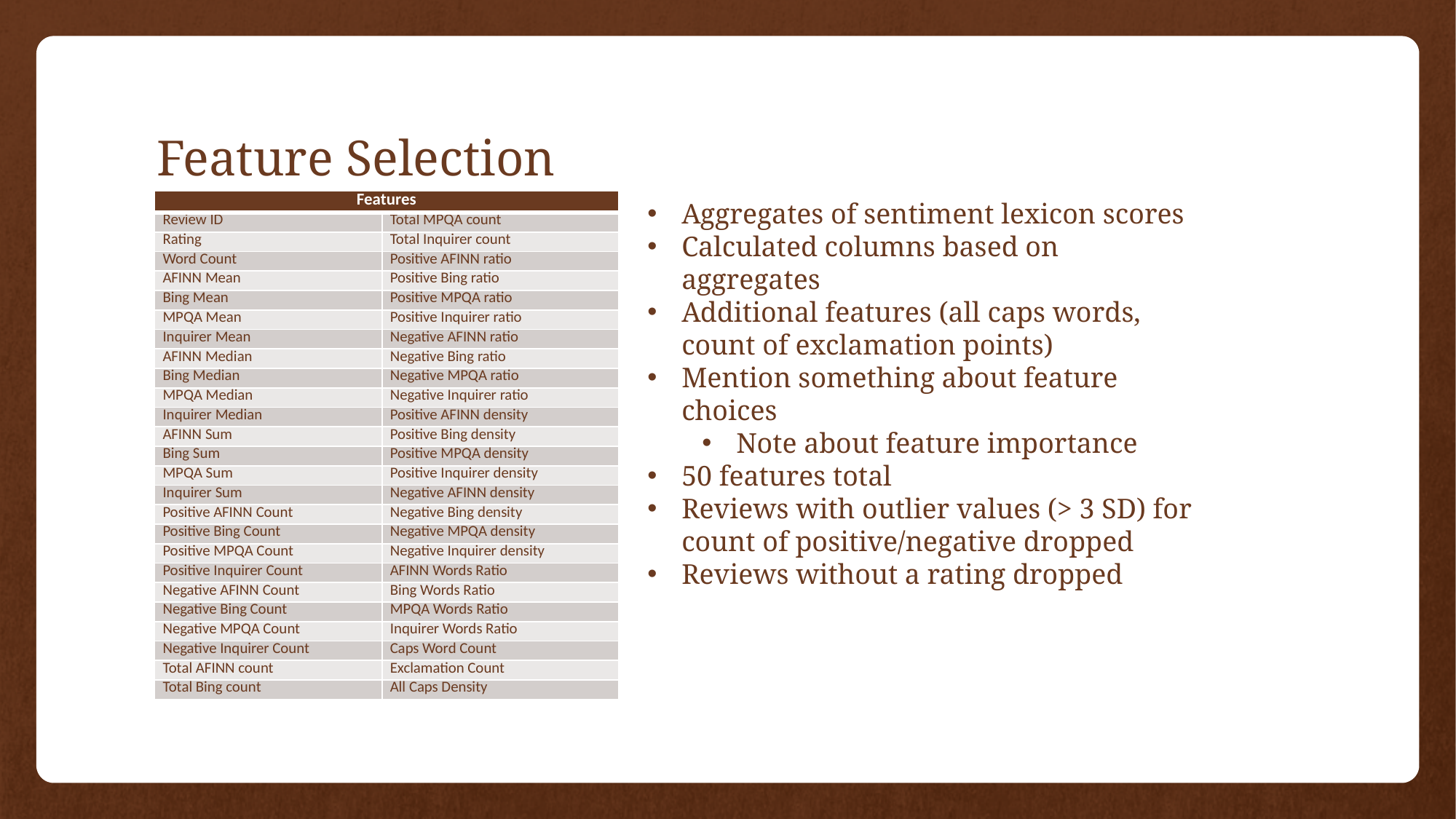

# Feature Selection
| Features |  |
| --- | --- |
| Review ID | Total MPQA count |
| Rating | Total Inquirer count |
| Word Count | Positive AFINN ratio |
| AFINN Mean | Positive Bing ratio |
| Bing Mean | Positive MPQA ratio |
| MPQA Mean | Positive Inquirer ratio |
| Inquirer Mean | Negative AFINN ratio |
| AFINN Median | Negative Bing ratio |
| Bing Median | Negative MPQA ratio |
| MPQA Median | Negative Inquirer ratio |
| Inquirer Median | Positive AFINN density |
| AFINN Sum | Positive Bing density |
| Bing Sum | Positive MPQA density |
| MPQA Sum | Positive Inquirer density |
| Inquirer Sum | Negative AFINN density |
| Positive AFINN Count | Negative Bing density |
| Positive Bing Count | Negative MPQA density |
| Positive MPQA Count | Negative Inquirer density |
| Positive Inquirer Count | AFINN Words Ratio |
| Negative AFINN Count | Bing Words Ratio |
| Negative Bing Count | MPQA Words Ratio |
| Negative MPQA Count | Inquirer Words Ratio |
| Negative Inquirer Count | Caps Word Count |
| Total AFINN count | Exclamation Count |
| Total Bing count | All Caps Density |
Aggregates of sentiment lexicon scores
Calculated columns based on aggregates
Additional features (all caps words, count of exclamation points)
Mention something about feature choices
Note about feature importance
50 features total
Reviews with outlier values (> 3 SD) for count of positive/negative dropped
Reviews without a rating dropped